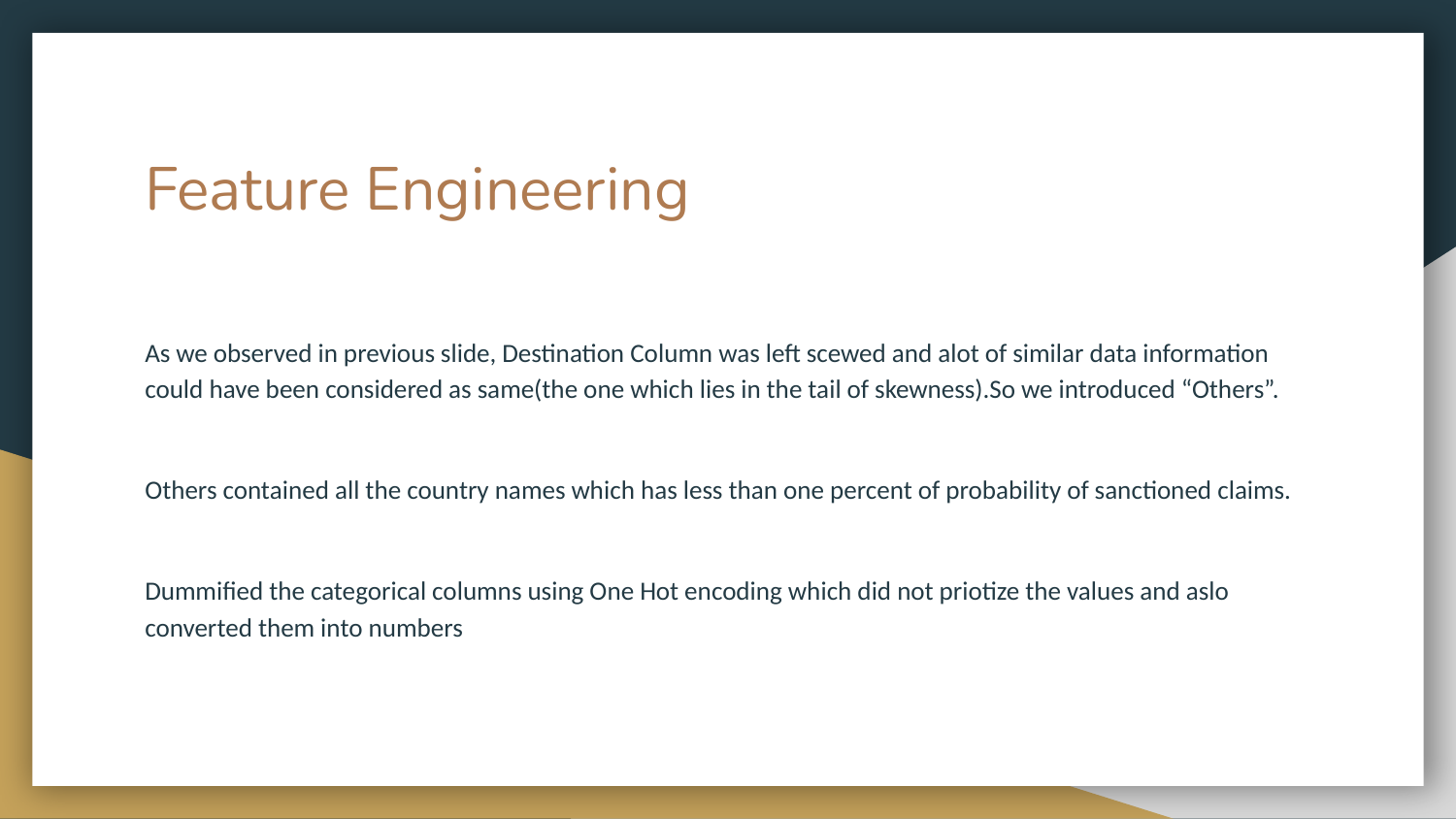

# Feature Engineering
As we observed in previous slide, Destination Column was left scewed and alot of similar data information could have been considered as same(the one which lies in the tail of skewness).So we introduced “Others”.
Others contained all the country names which has less than one percent of probability of sanctioned claims.
Dummified the categorical columns using One Hot encoding which did not priotize the values and aslo converted them into numbers